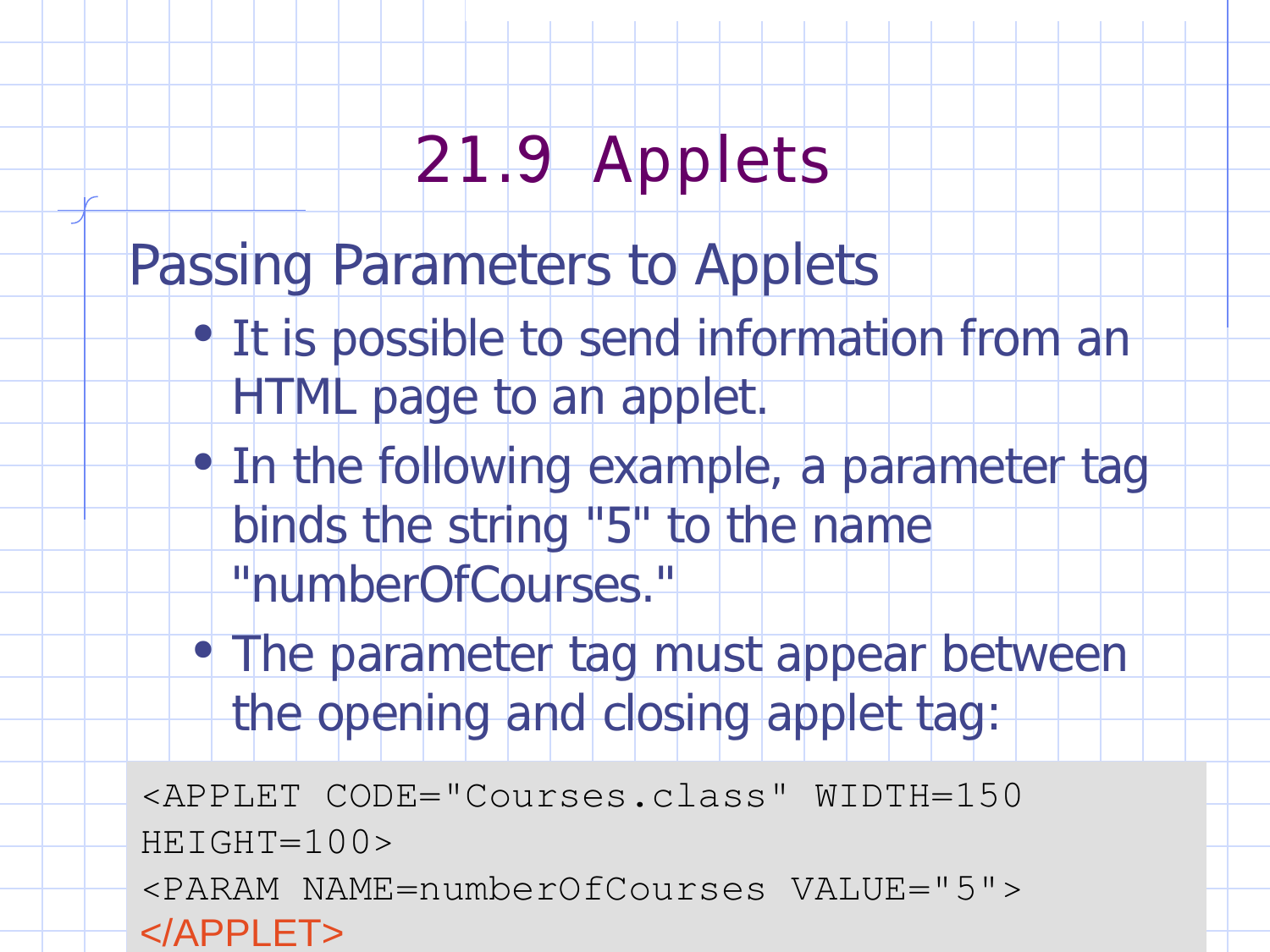

# 21.9  Applets
Passing Parameters to Applets
It is possible to send information from an HTML page to an applet.
In the following example, a parameter tag binds the string "5" to the name "numberOfCourses."
The parameter tag must appear between the opening and closing applet tag:
<APPLET CODE="Courses.class" WIDTH=150 HEIGHT=100>
<PARAM NAME=numberOfCourses VALUE="5">
</APPLET>